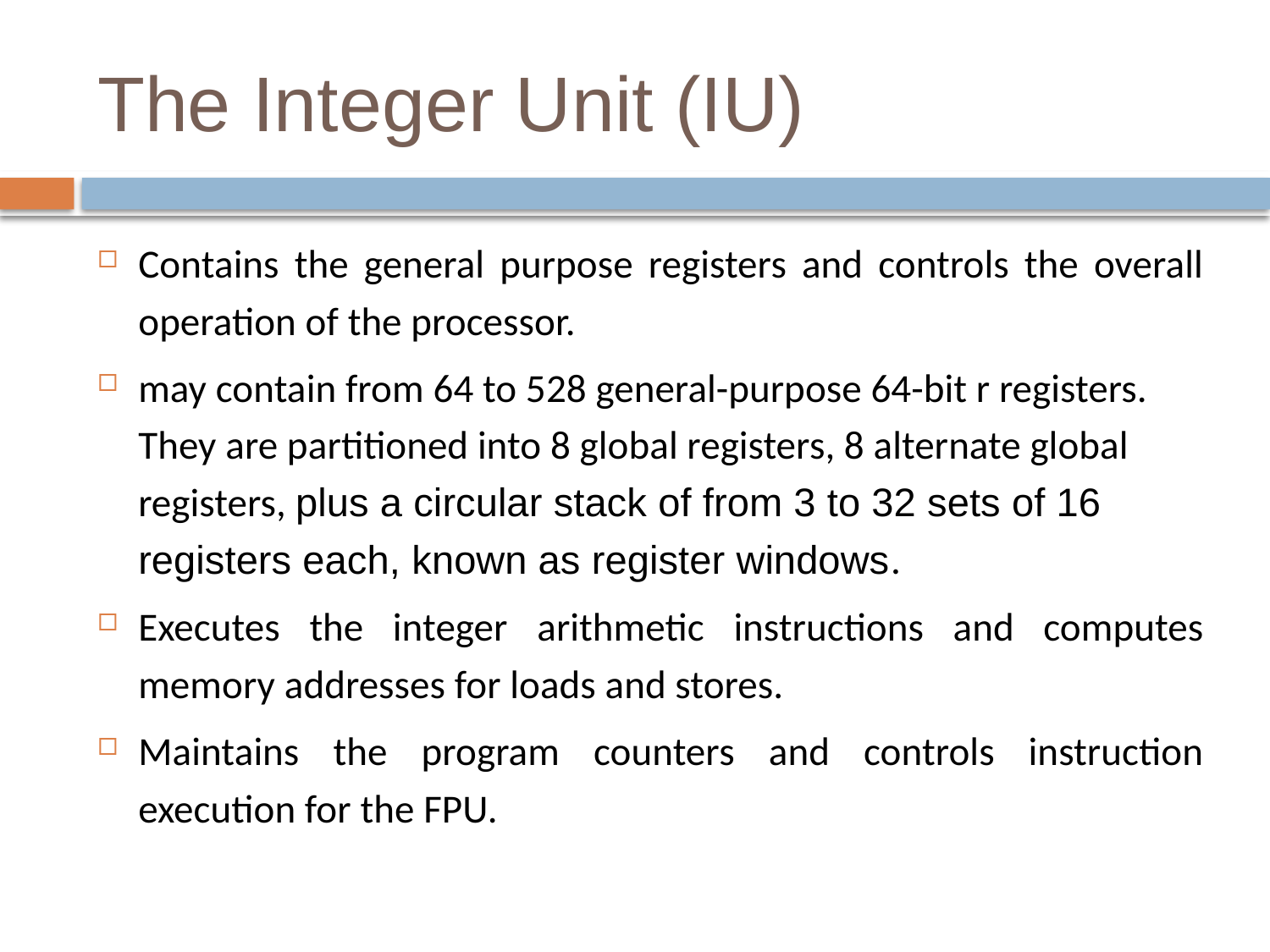

# The Integer Unit (IU)
Contains the general purpose registers and controls the overall operation of the processor.
may contain from 64 to 528 general-purpose 64-bit r registers. They are partitioned into 8 global registers, 8 alternate global registers, plus a circular stack of from 3 to 32 sets of 16 registers each, known as register windows.
Executes the integer arithmetic instructions and computes memory addresses for loads and stores.
Maintains the program counters and controls instruction execution for the FPU.